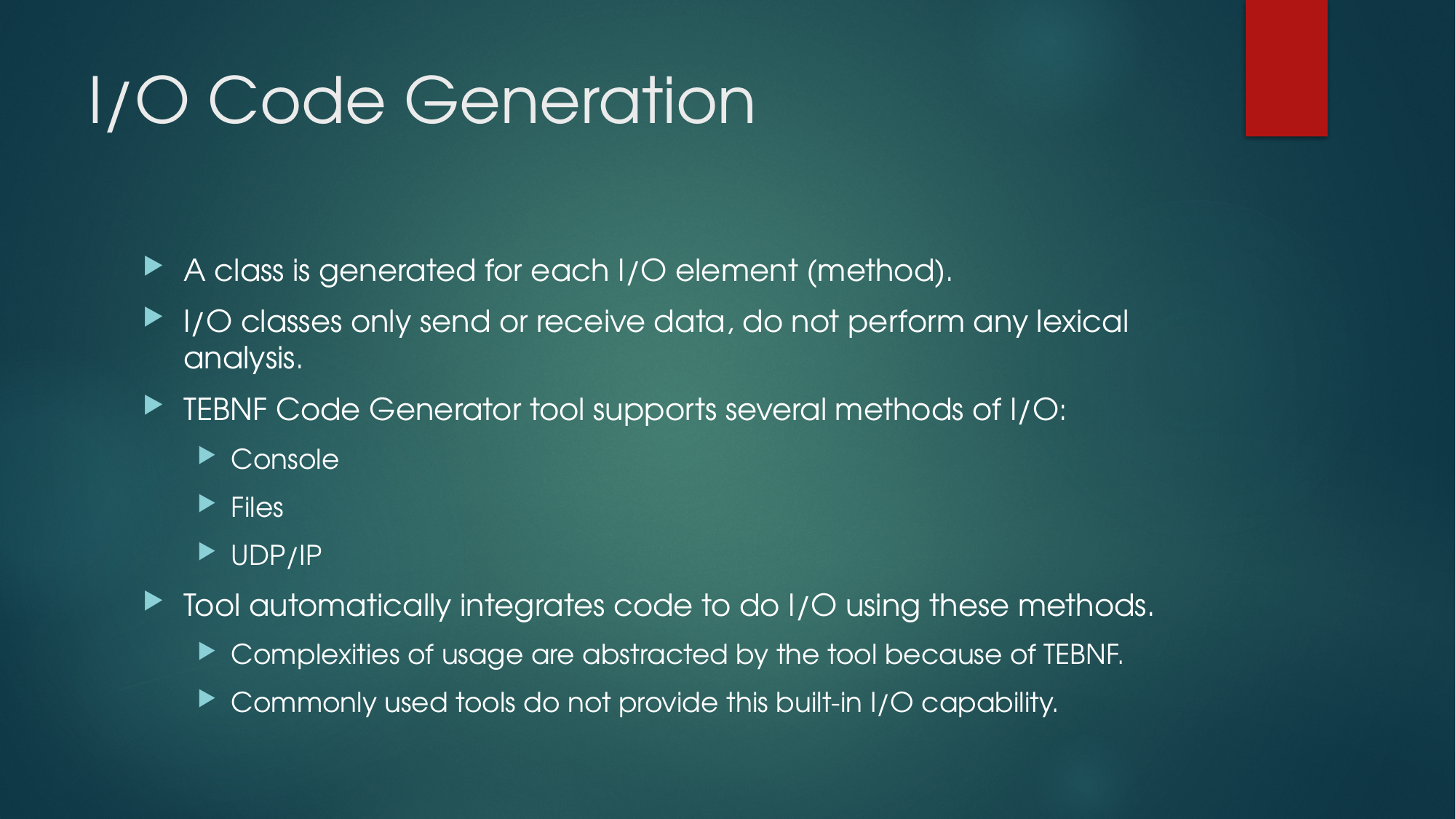

# I/O Code Generation
A class is generated for each I/O element (method).
I/O classes only send or receive data, do not perform any lexical analysis.
TEBNF Code Generator tool supports several methods of I/O:
Console
Files
UDP/IP
Tool automatically integrates code to do I/O using these methods.
Complexities of usage are abstracted by the tool because of TEBNF.
Commonly used tools do not provide this built-in I/O capability.